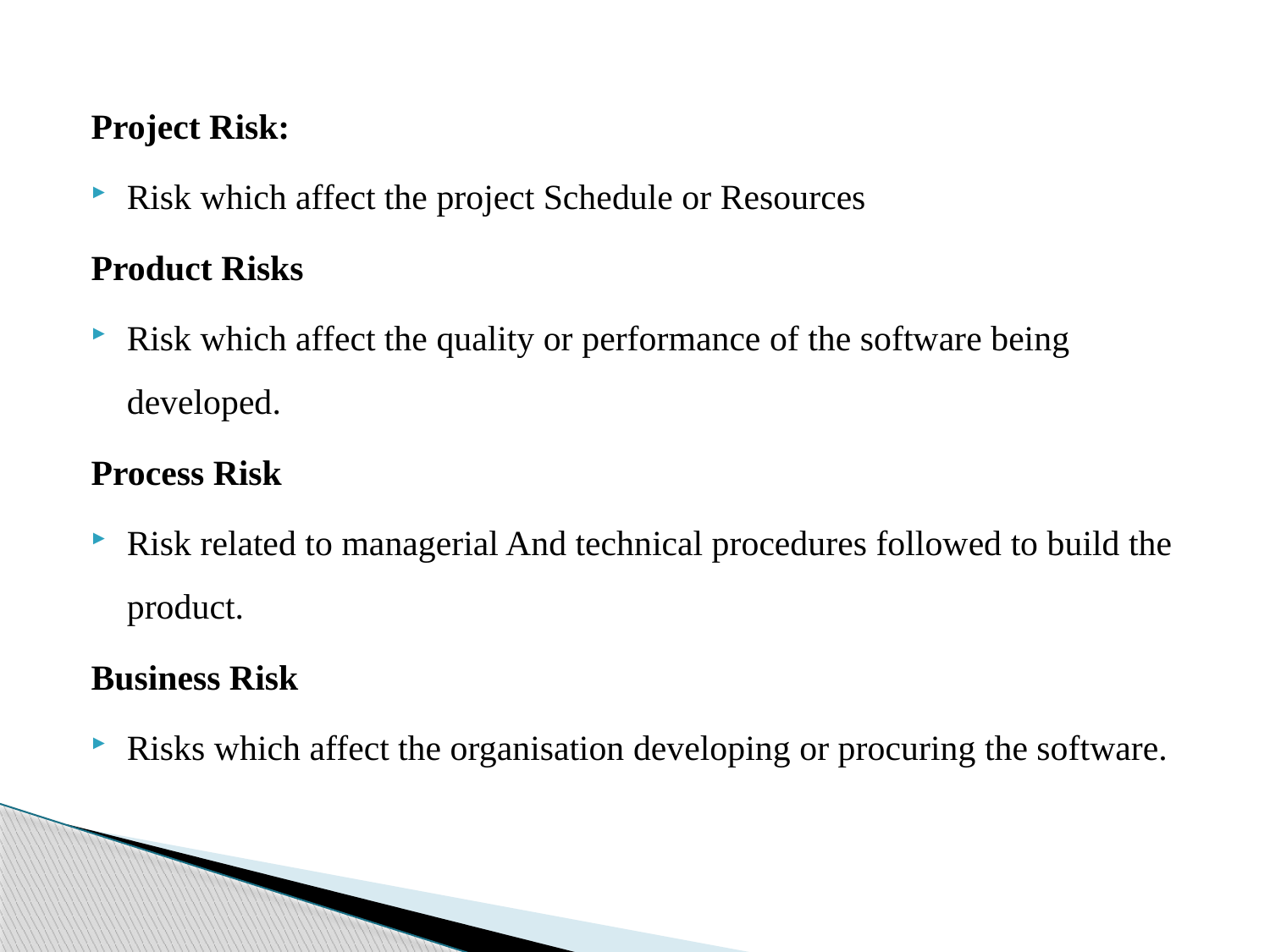

Project Risk:
Risk which affect the project Schedule or Resources
Product Risks
Risk which affect the quality or performance of the software being developed.
Process Risk
Risk related to managerial And technical procedures followed to build the product.
Business Risk
Risks which affect the organisation developing or procuring the software.